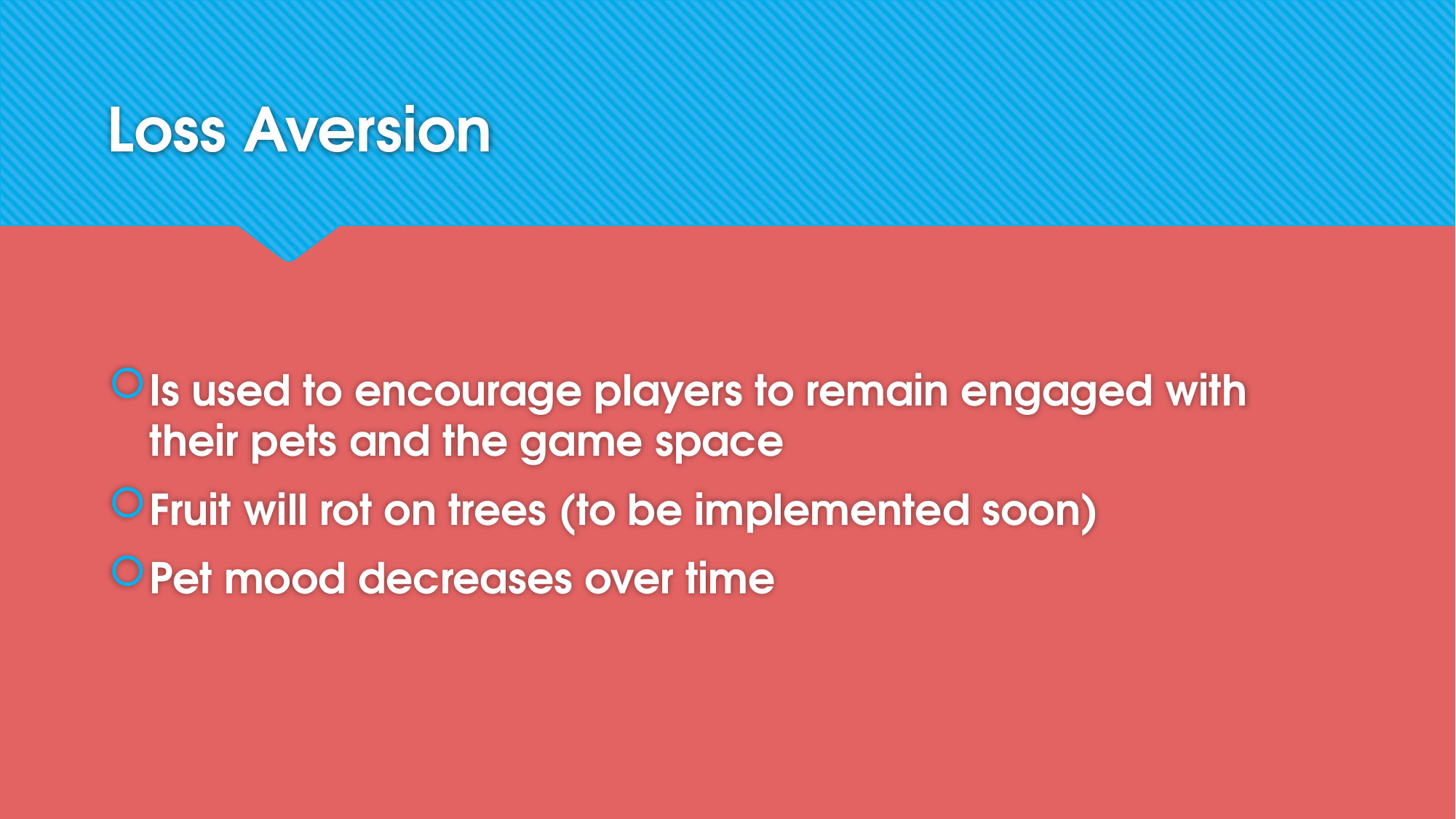

# Loss Aversion
Is used to encourage players to remain engaged with their pets and the game space
Fruit will rot on trees (to be implemented soon)
Pet mood decreases over time